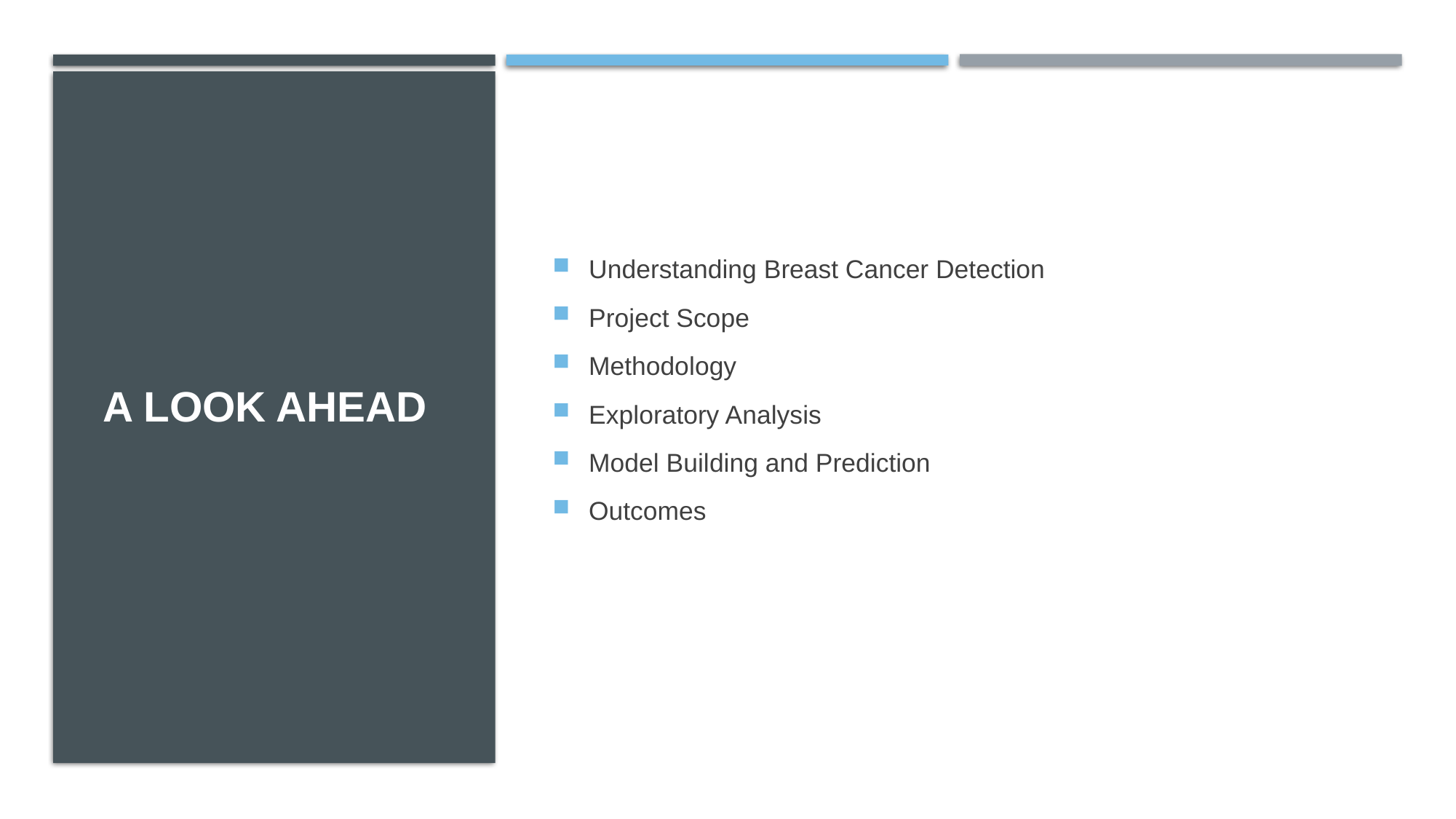

# A look ahead
Understanding Breast Cancer Detection
Project Scope
Methodology
Exploratory Analysis
Model Building and Prediction
Outcomes